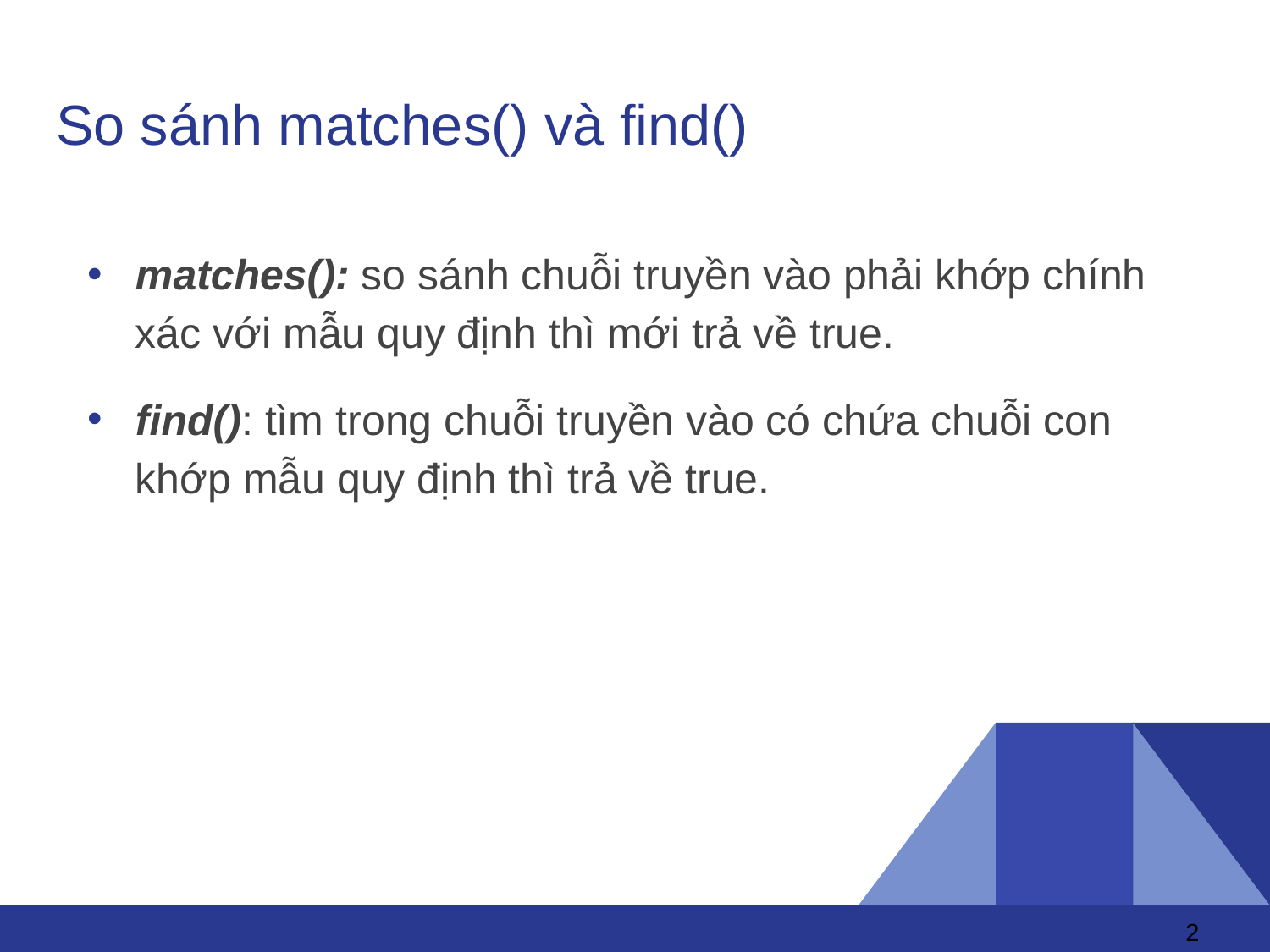

# So sánh matches() và find()
matches(): so sánh chuỗi truyền vào phải khớp chính xác với mẫu quy định thì mới trả về true.
find(): tìm trong chuỗi truyền vào có chứa chuỗi con khớp mẫu quy định thì trả về true.
2